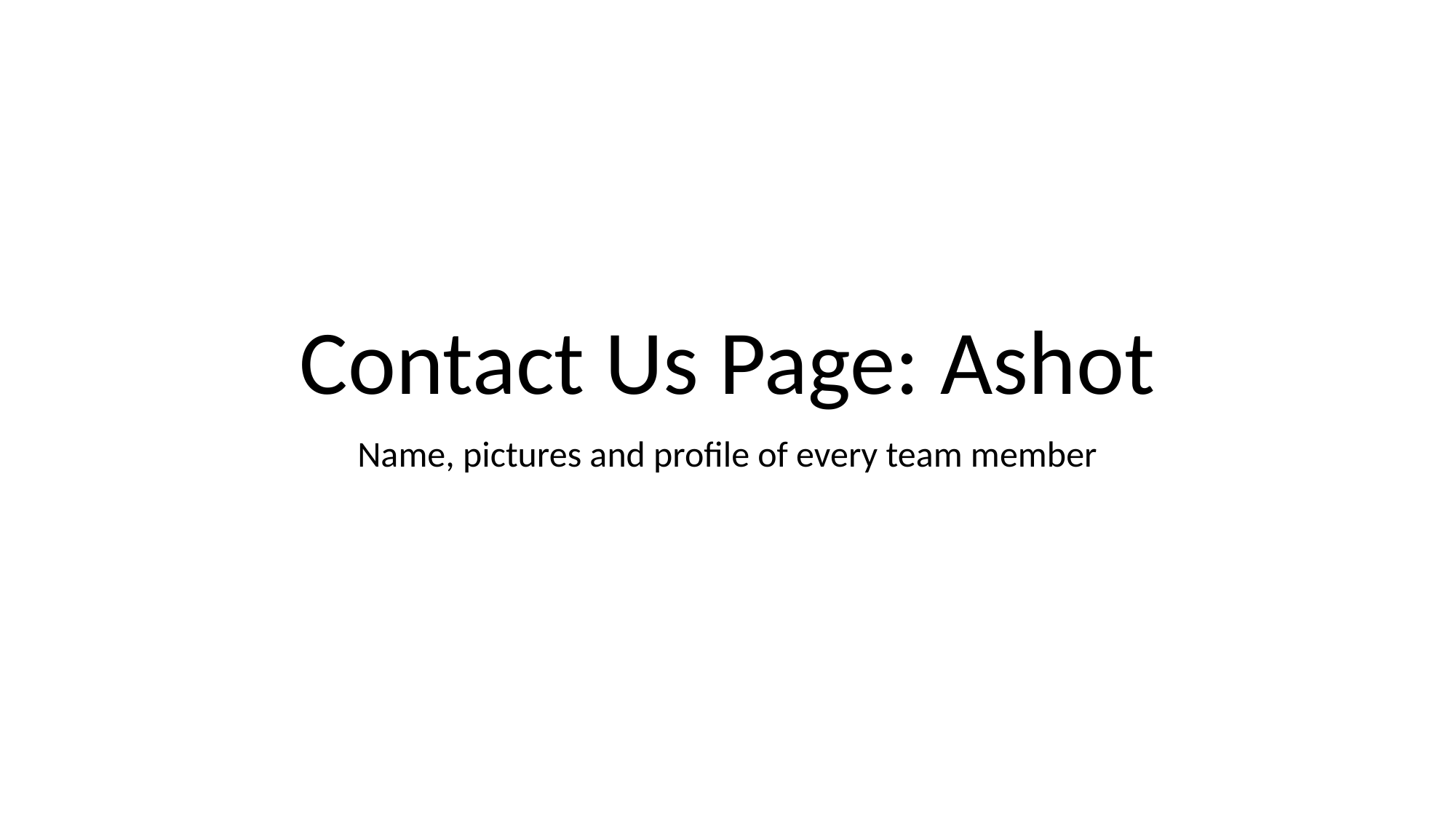

# Contact Us Page: Ashot
Name, pictures and profile of every team member